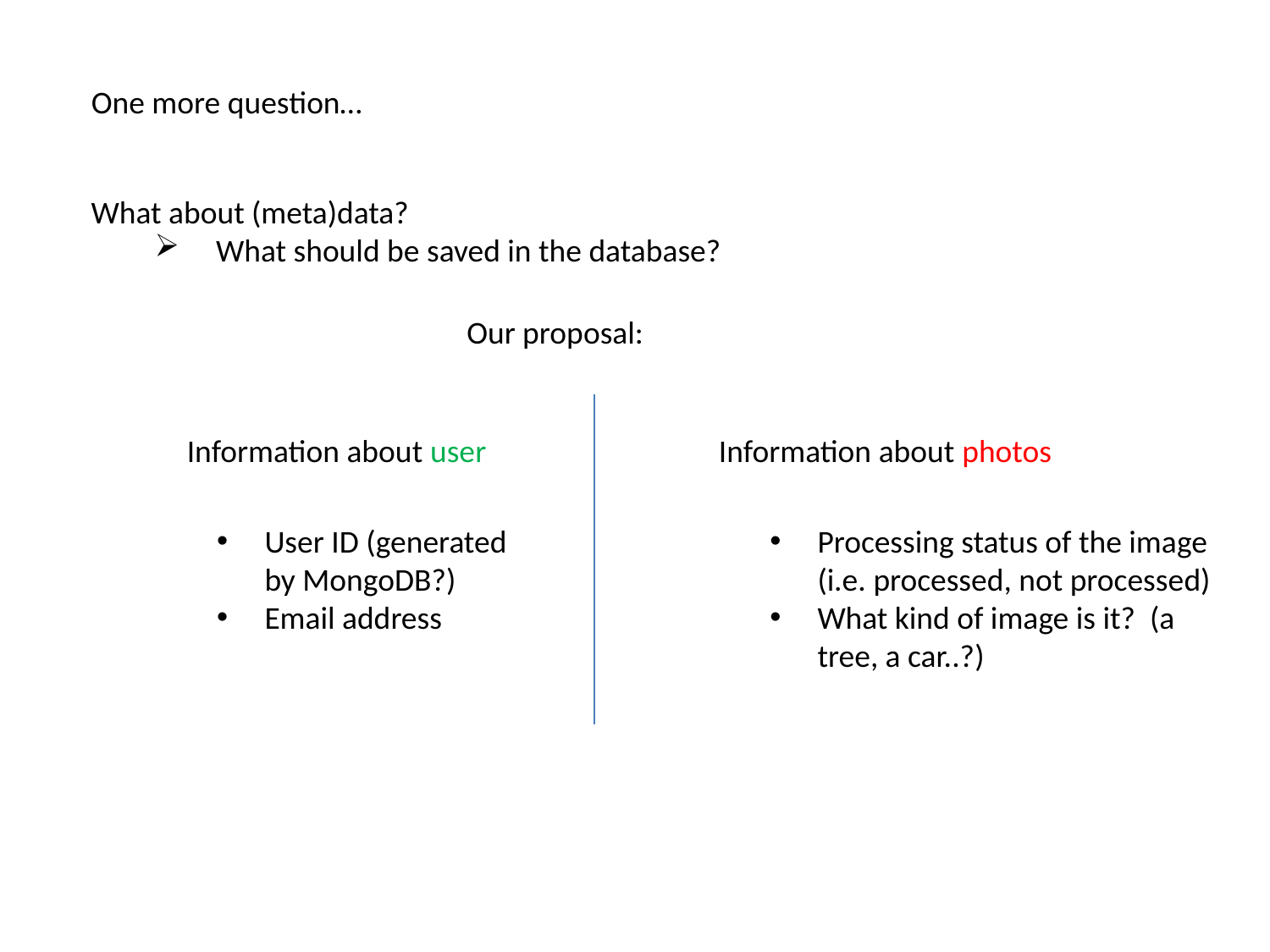

One more question…
What about (meta)data?
   What should be saved in the database?
Our proposal:
Information about user
Information about photos
User ID (generated by MongoDB?)
Email address

Processing status of the image (i.e. processed, not processed)
What kind of image is it?  (a tree, a car..?)